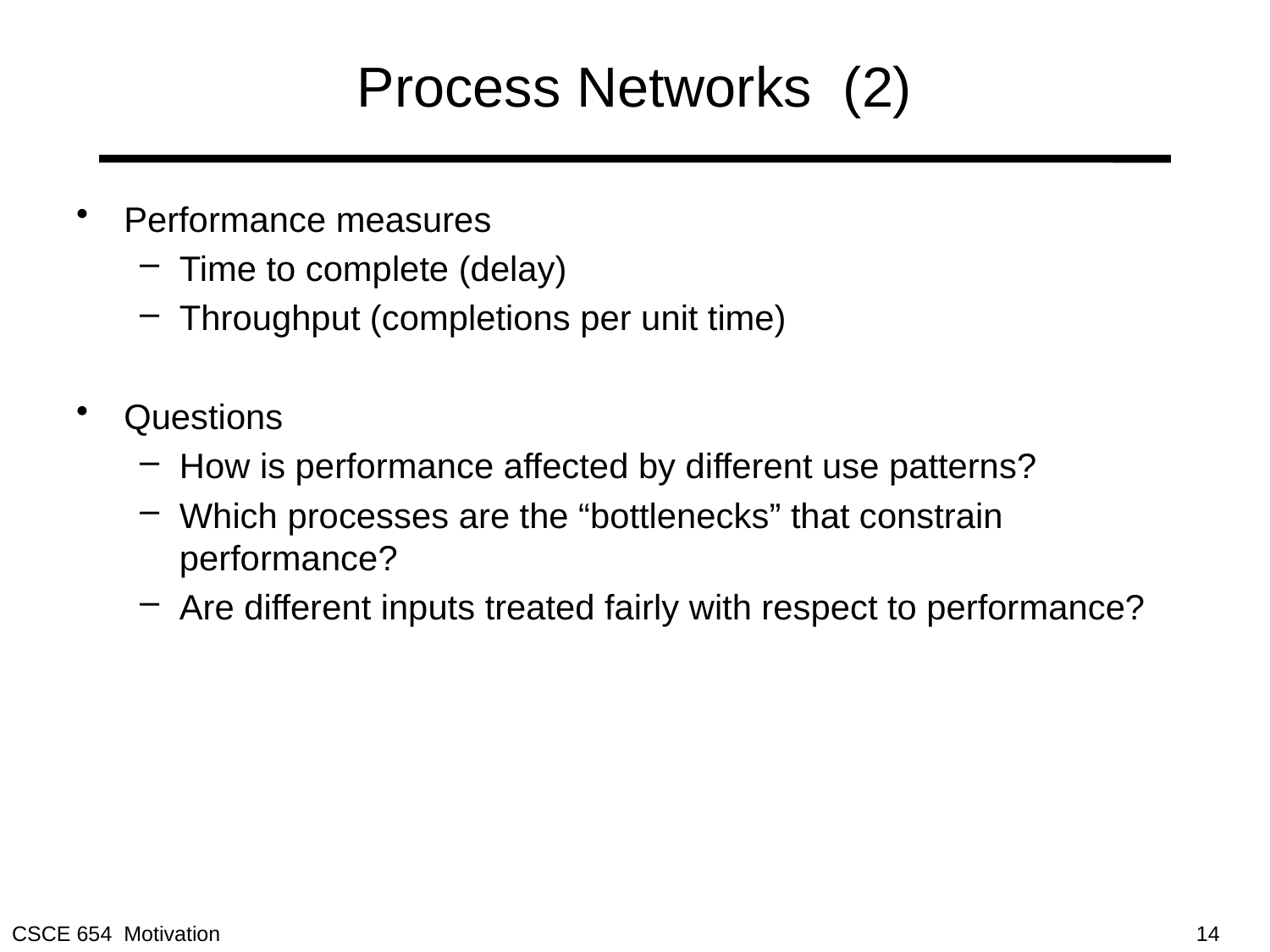

# Process Networks  (2)
Performance measures
Time to complete (delay)
Throughput (completions per unit time)

Questions
How is performance affected by different use patterns?
Which processes are the “bottlenecks” that constrain performance?
Are different inputs treated fairly with respect to performance?